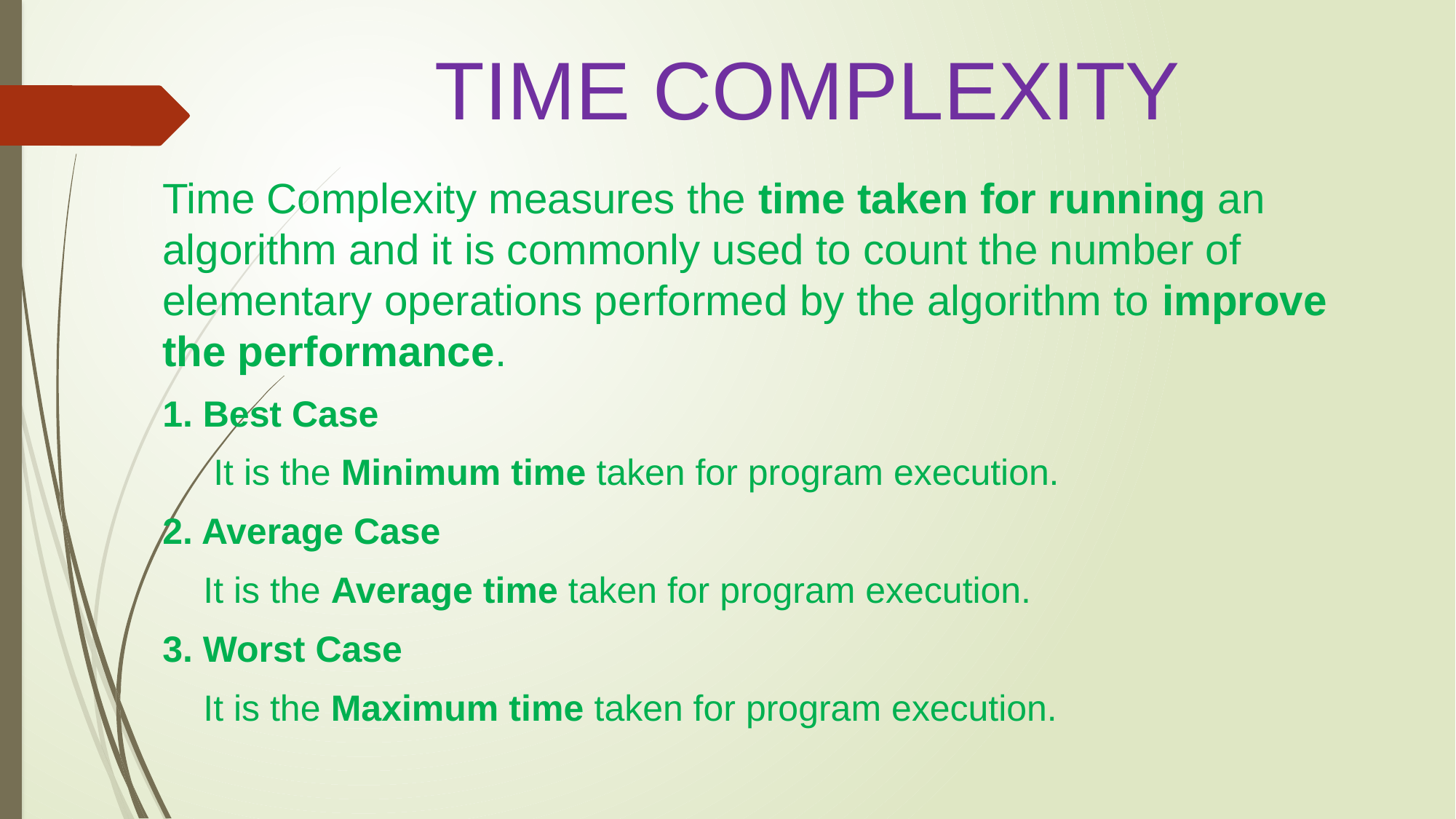

# TIME COMPLEXITY
Time Complexity measures the time taken for running an algorithm and it is commonly used to count the number of elementary operations performed by the algorithm to improve the performance.
1. Best Case
     It is the Minimum time taken for program execution.
2. Average Case
    It is the Average time taken for program execution.
3. Worst Case
    It is the Maximum time taken for program execution.